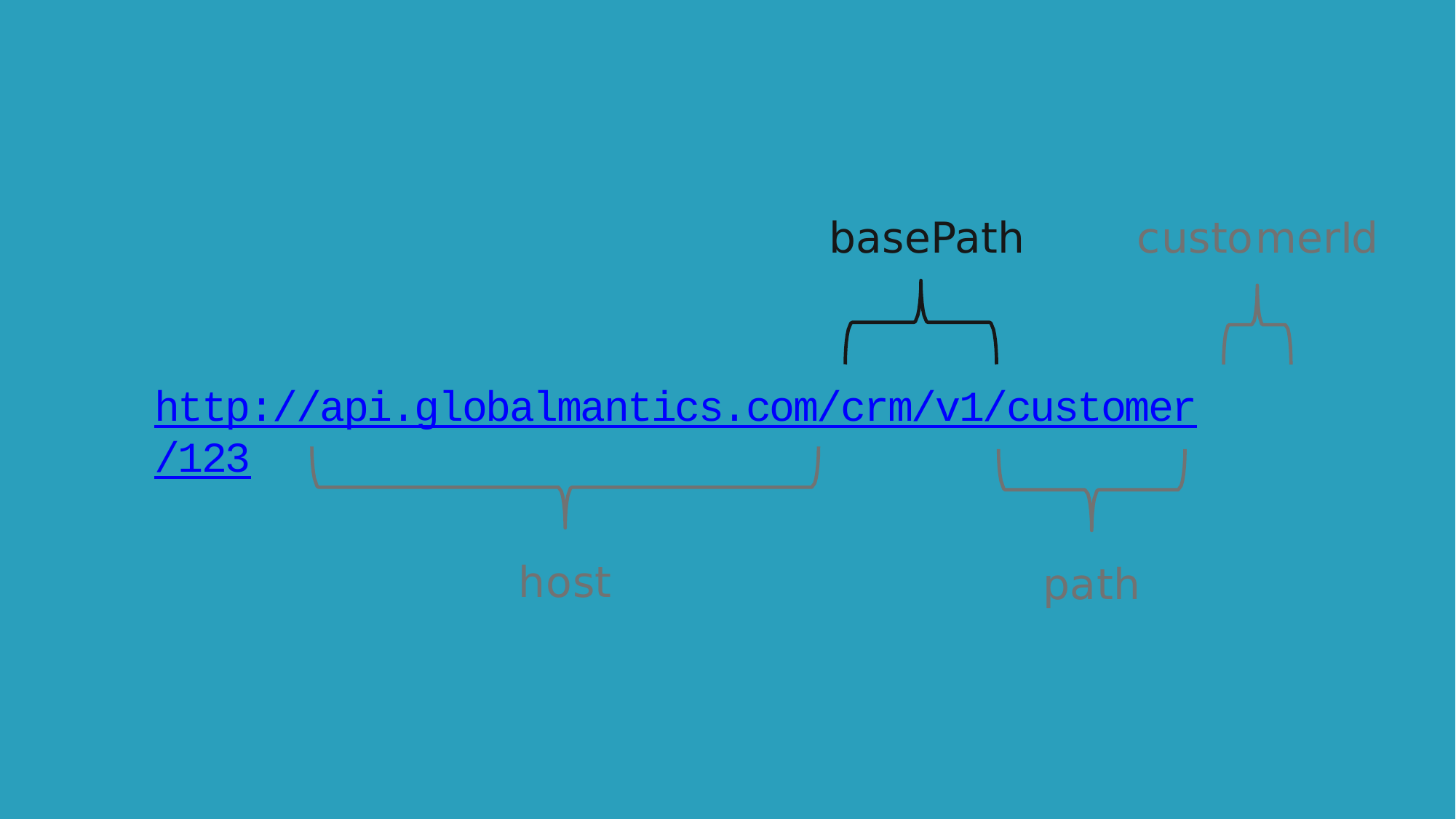

basePath
# customerId

http://api.globalmantics.com/crm/v1/customer/123

host
path
39